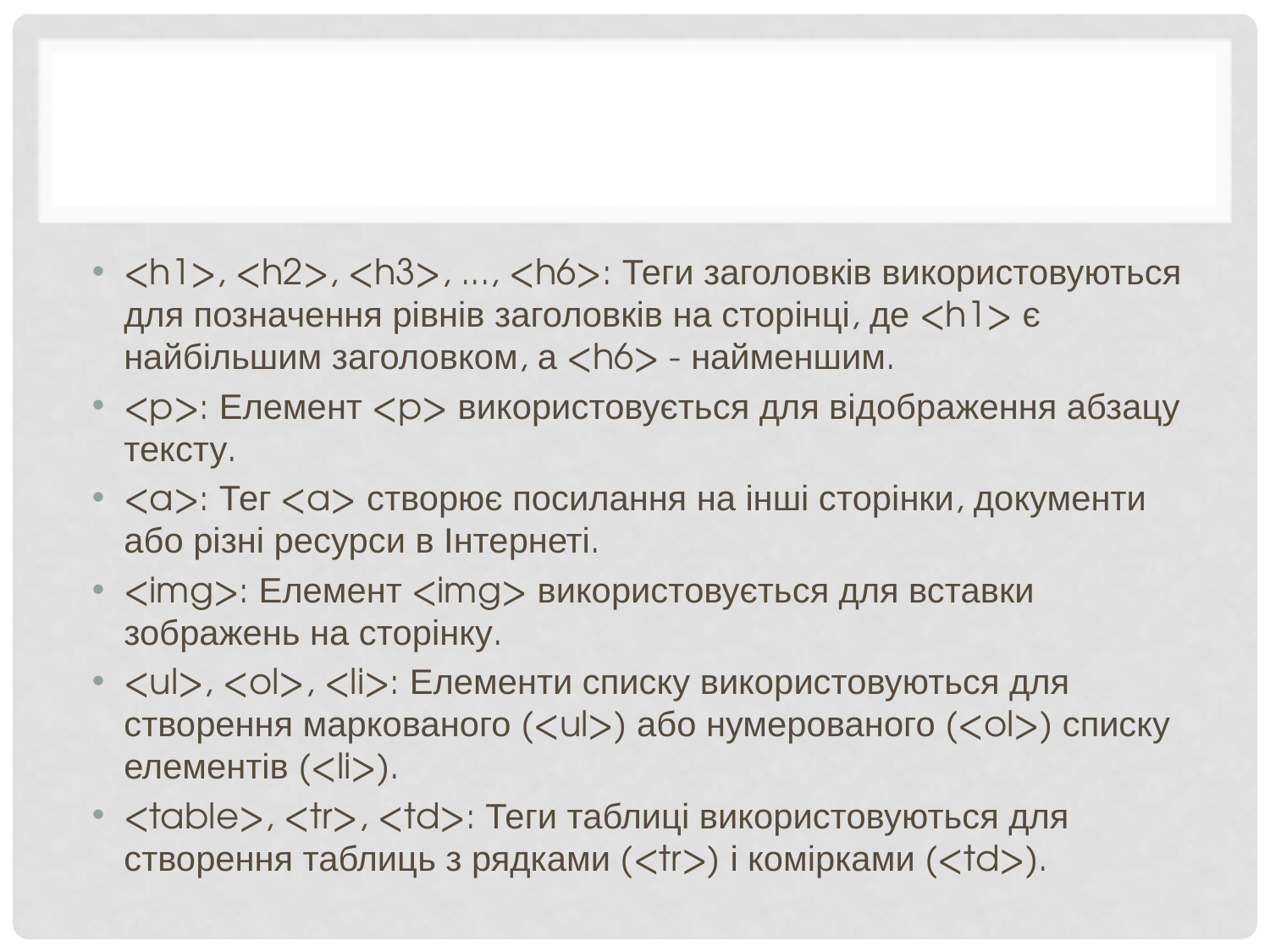

#
<h1>, <h2>, <h3>, ..., <h6>: Теги заголовків використовуються для позначення рівнів заголовків на сторінці, де <h1> є найбільшим заголовком, а <h6> - найменшим.
<p>: Елемент <p> використовується для відображення абзацу тексту.
<a>: Тег <a> створює посилання на інші сторінки, документи або різні ресурси в Інтернеті.
<img>: Елемент <img> використовується для вставки зображень на сторінку.
<ul>, <ol>, <li>: Елементи списку використовуються для створення маркованого (<ul>) або нумерованого (<ol>) списку елементів (<li>).
<table>, <tr>, <td>: Теги таблиці використовуються для створення таблиць з рядками (<tr>) і комірками (<td>).